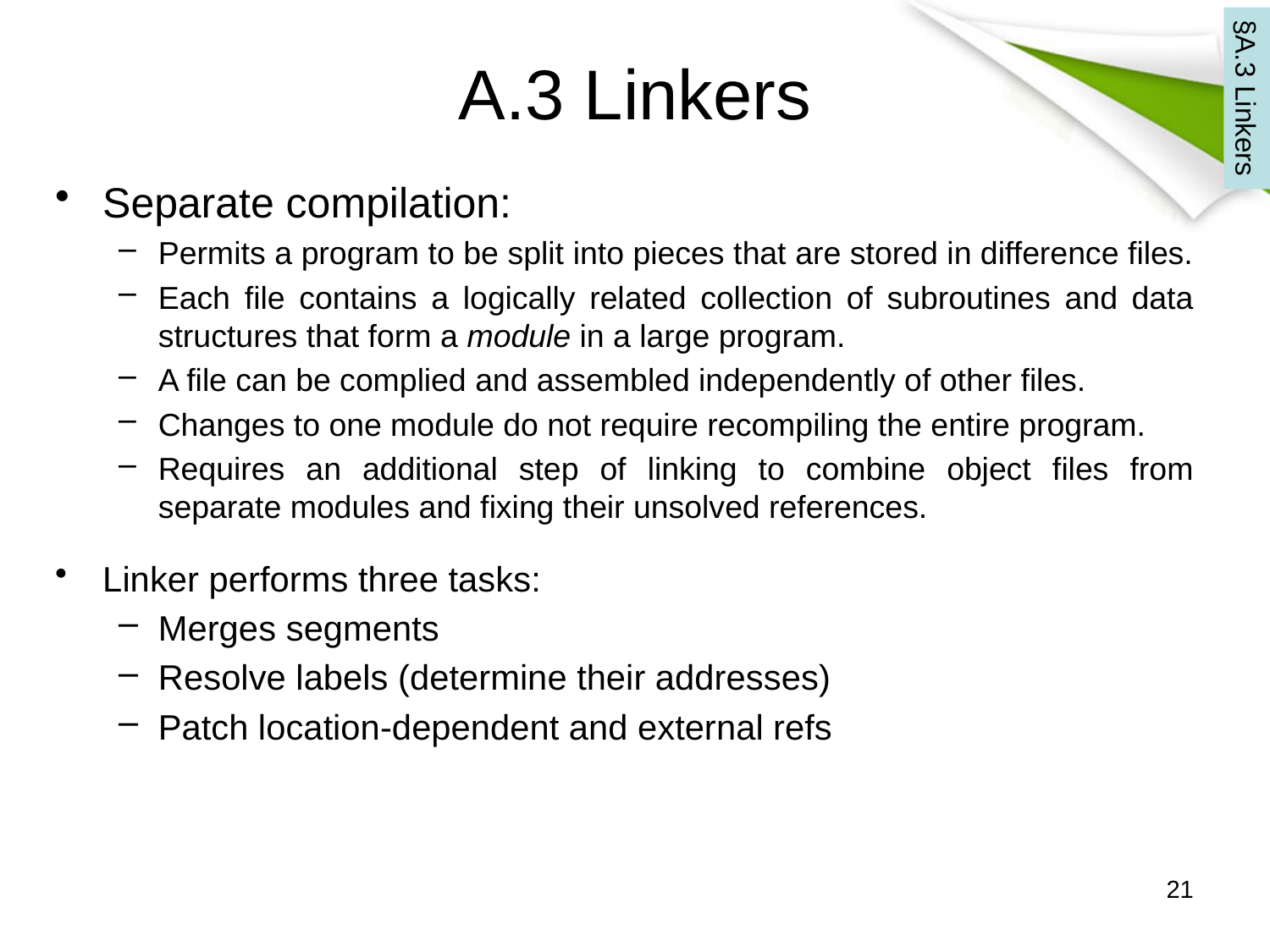

# A.3 Linkers
§A.3 Linkers
Separate compilation:
Permits a program to be split into pieces that are stored in difference files.
Each file contains a logically related collection of subroutines and data structures that form a module in a large program.
A file can be complied and assembled independently of other files.
Changes to one module do not require recompiling the entire program.
Requires an additional step of linking to combine object files from separate modules and fixing their unsolved references.
Linker performs three tasks:
Merges segments
Resolve labels (determine their addresses)
Patch location-dependent and external refs

21